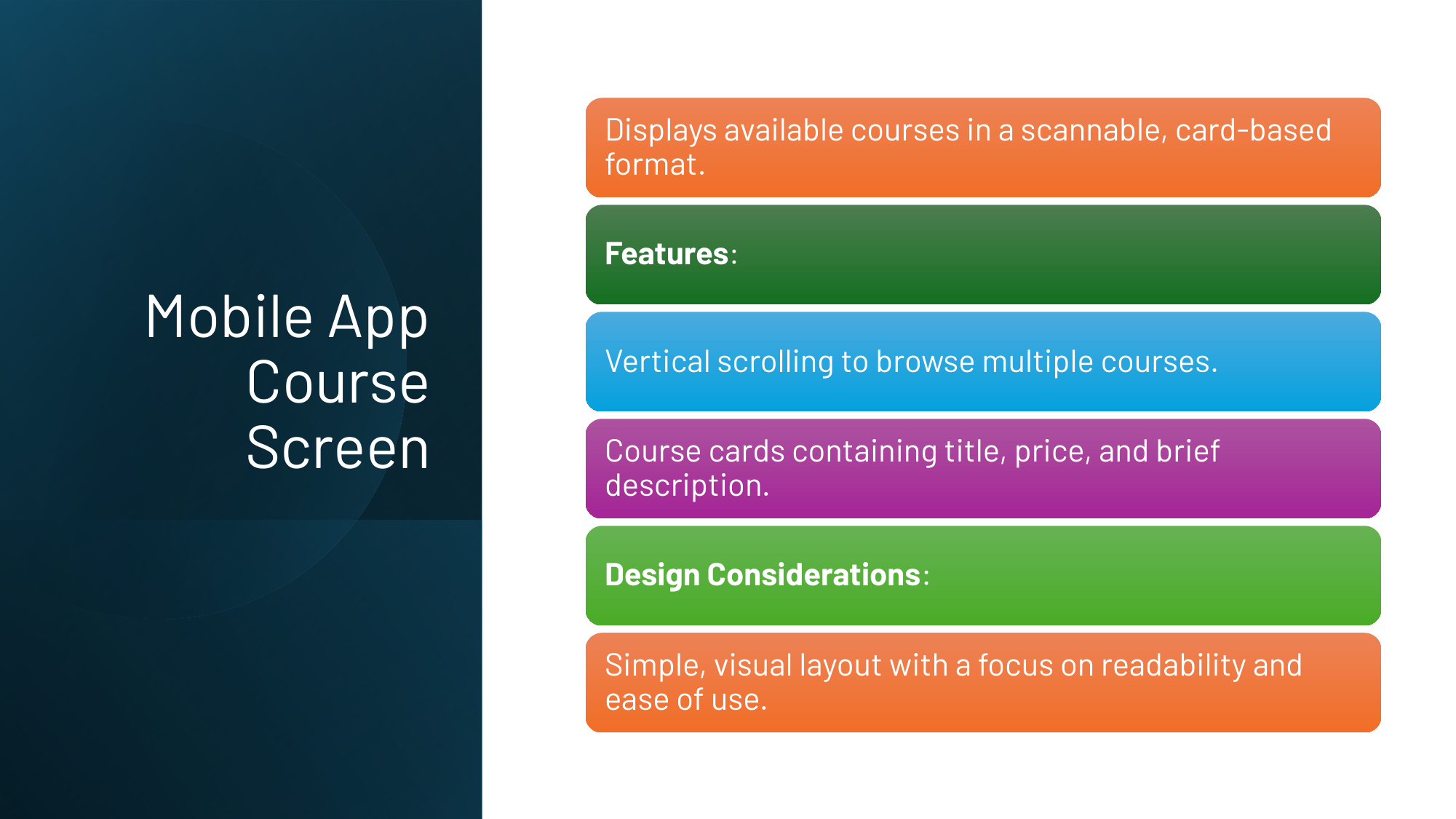

Displays available courses in a scannable, card-based format.
Features:
Vertical scrolling to browse multiple courses.
Course cards containing title, price, and brief description.
Design Considerations:
Simple, visual layout with a focus on readability and ease of use.

# Mobile App Course Screen